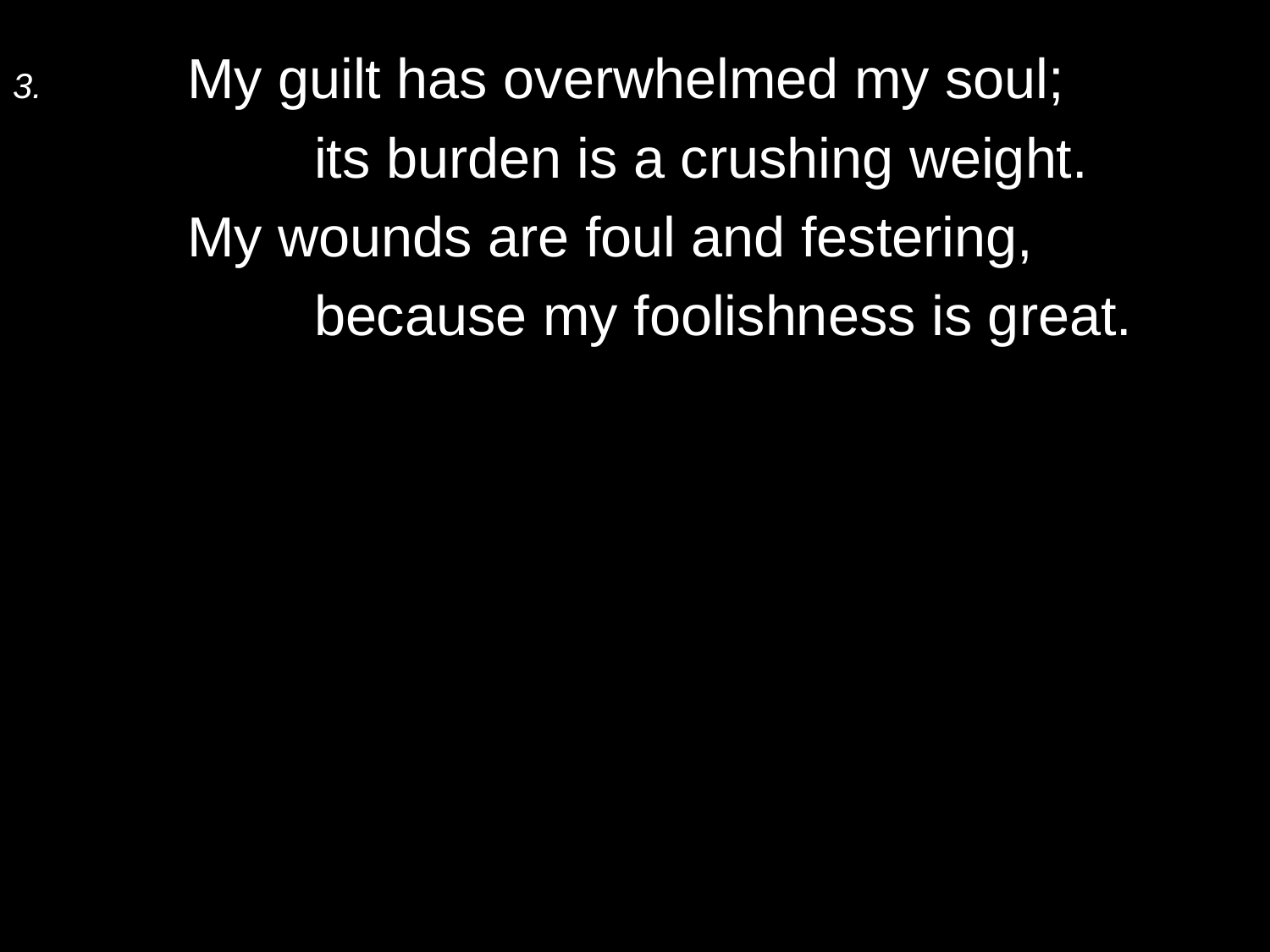

3.	My guilt has overwhelmed my soul;
		its burden is a crushing weight.
	My wounds are foul and festering,
		because my foolishness is great.